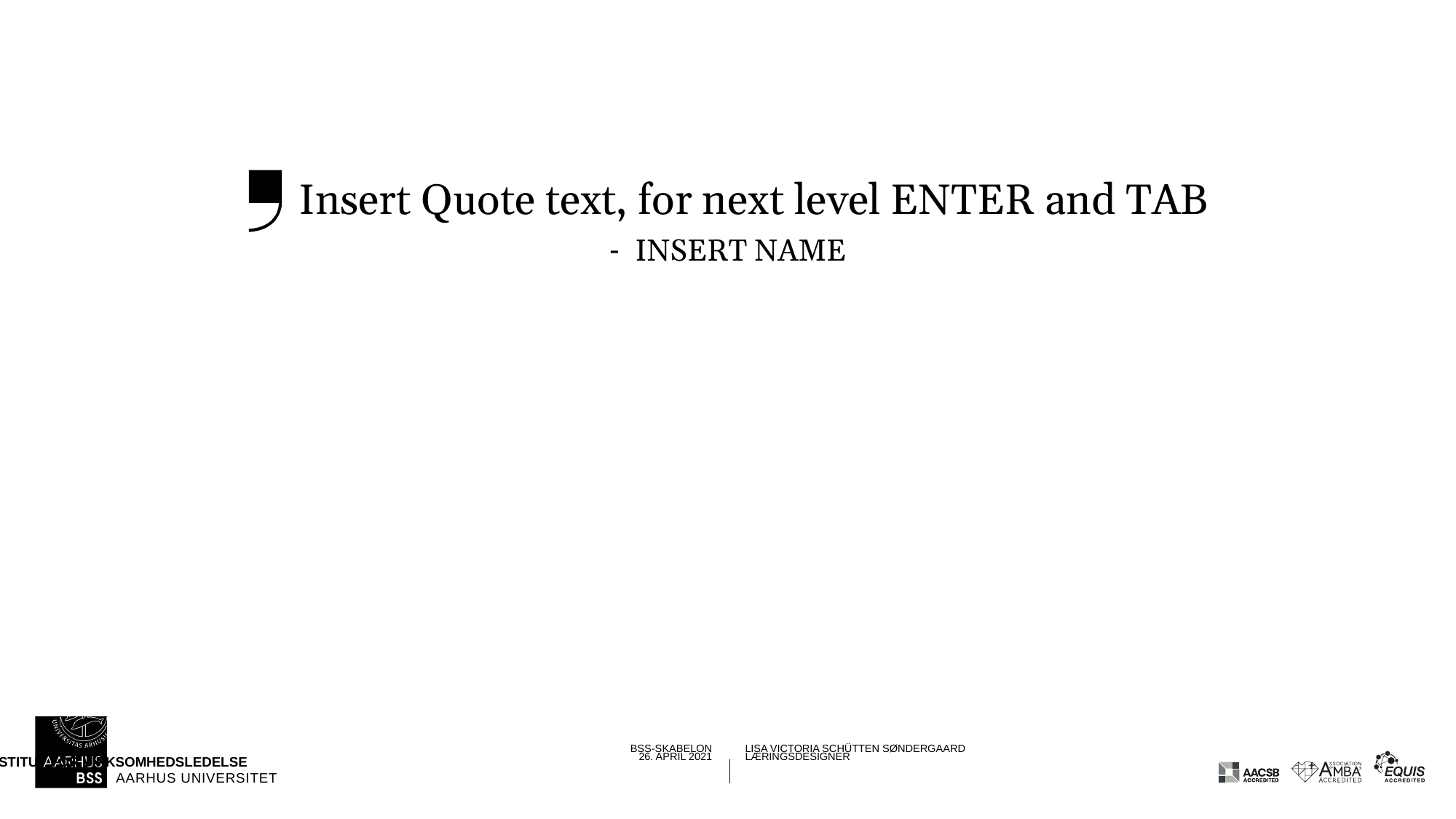

Insert Quote text, for next level ENTER and TAB
Insert Name
26.04.2021